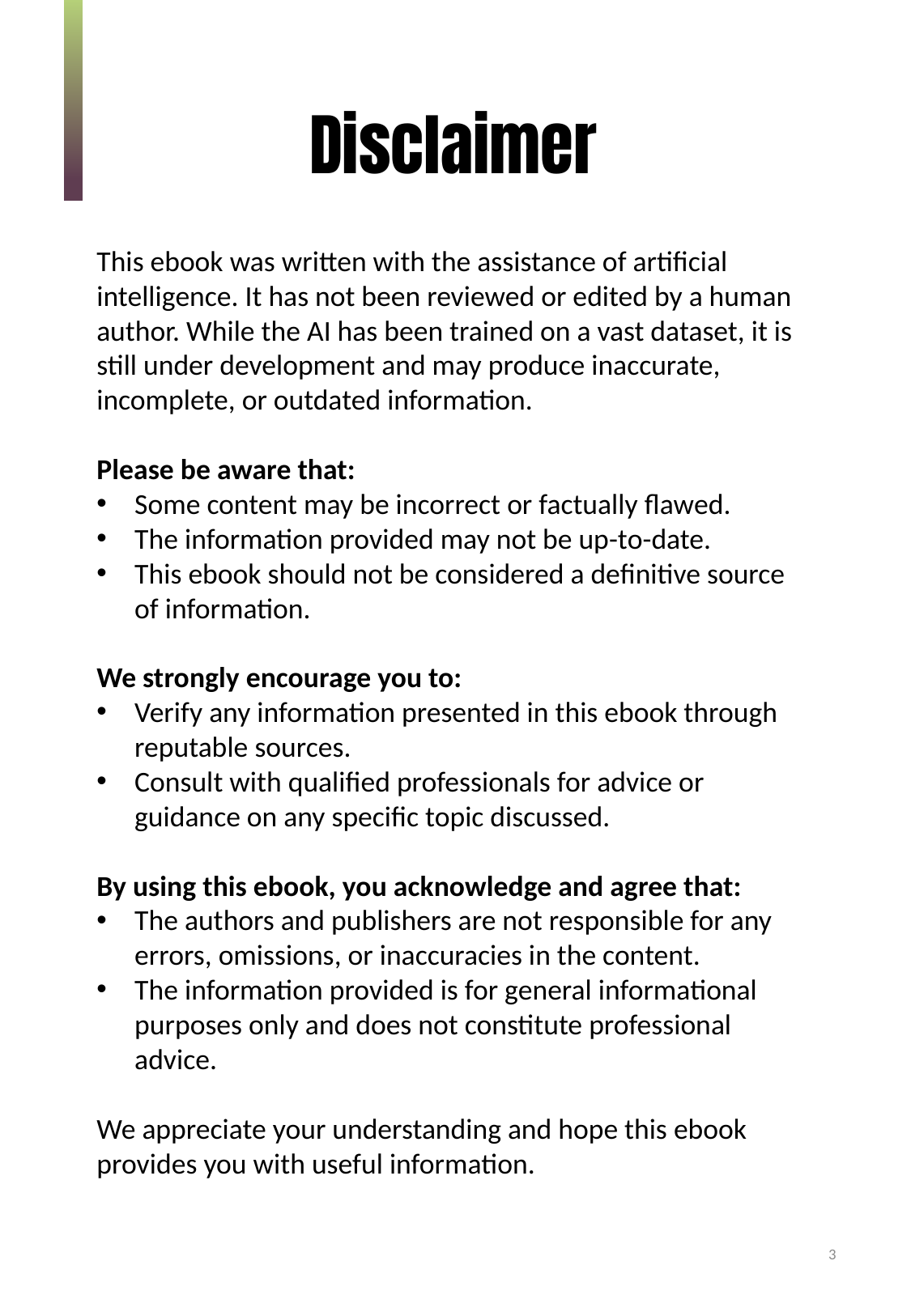

Disclaimer
This ebook was written with the assistance of artificial intelligence. It has not been reviewed or edited by a human author. While the AI has been trained on a vast dataset, it is still under development and may produce inaccurate, incomplete, or outdated information.

Please be aware that:
Some content may be incorrect or factually flawed.
The information provided may not be up-to-date.
This ebook should not be considered a definitive source of information.

We strongly encourage you to:
Verify any information presented in this ebook through reputable sources.
Consult with qualified professionals for advice or guidance on any specific topic discussed.

By using this ebook, you acknowledge and agree that:
The authors and publishers are not responsible for any errors, omissions, or inaccuracies in the content.
The information provided is for general informational purposes only and does not constitute professional advice.

We appreciate your understanding and hope this ebook provides you with useful information.
3